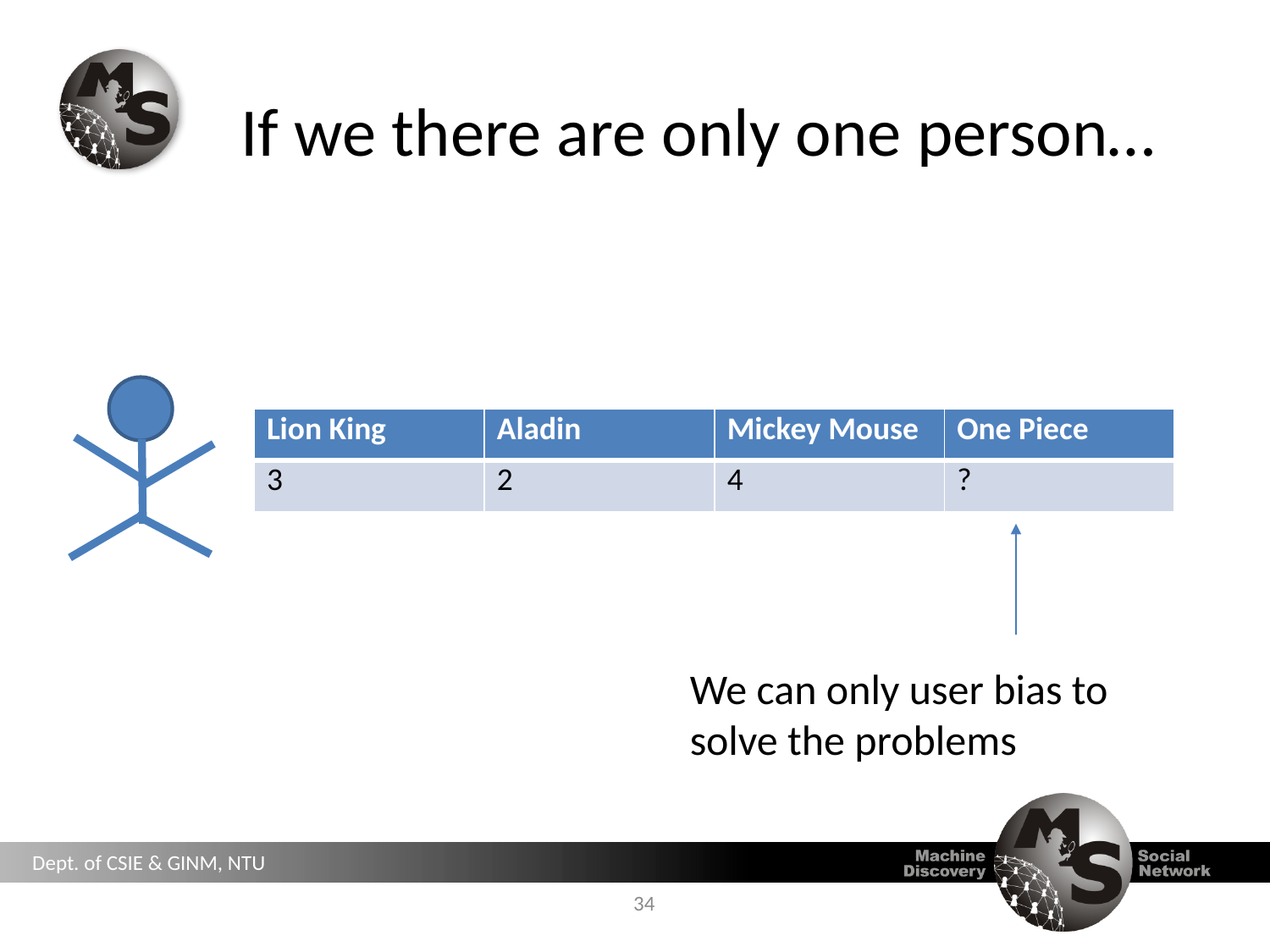

# If we there are only one person…

| Lion King | Aladin | Mickey Mouse | One Piece |
| --- | --- | --- | --- |
| 3 | 2 | 4 | ? |
We can only user bias to solve the problems
34